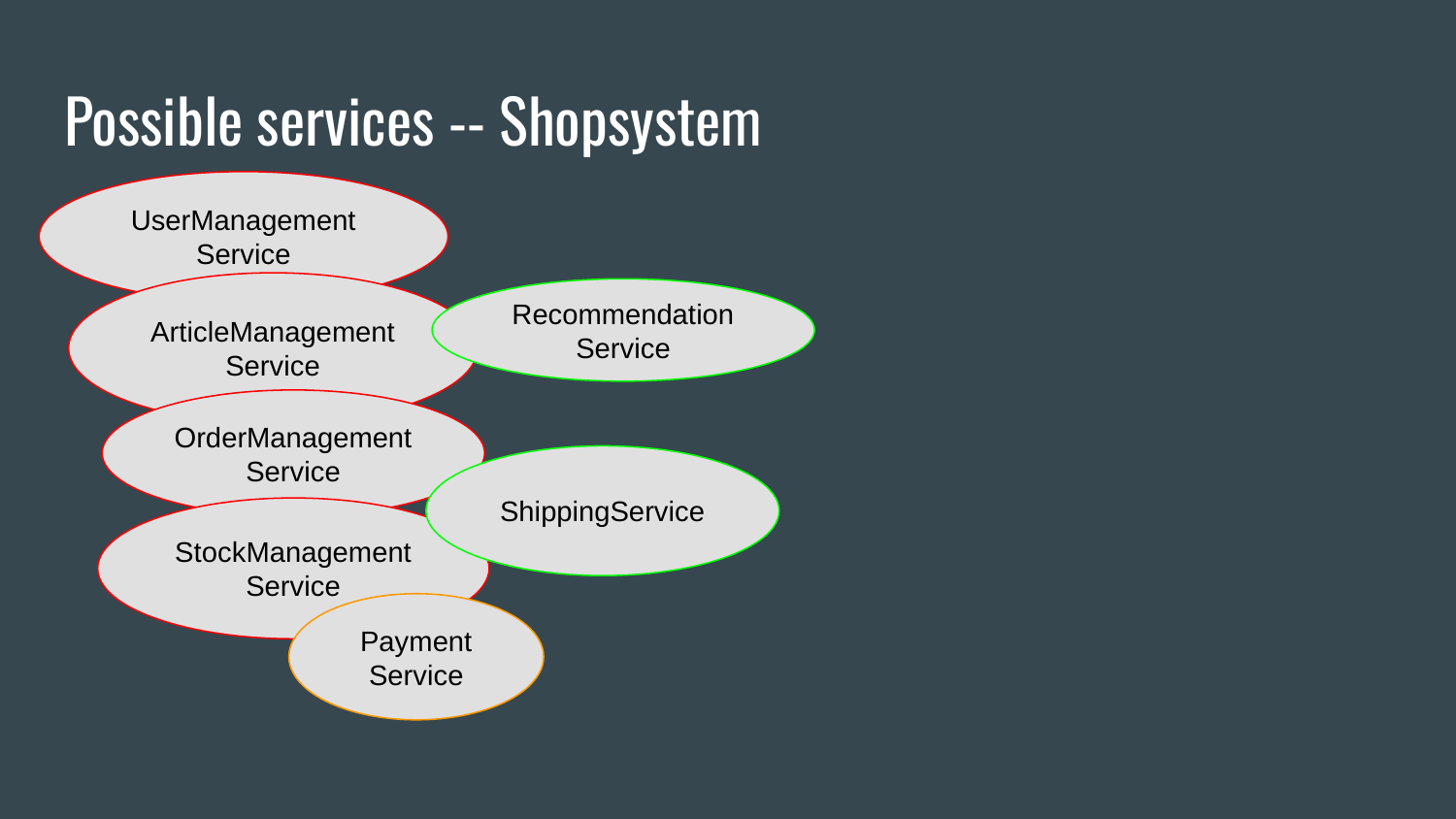

# Possible services -- Shopsystem
UserManagement
Service
ArticleManagement
Service
Recommendation
Service
OrderManagement
Service
ShippingService
StockManagement
Service
Payment
Service